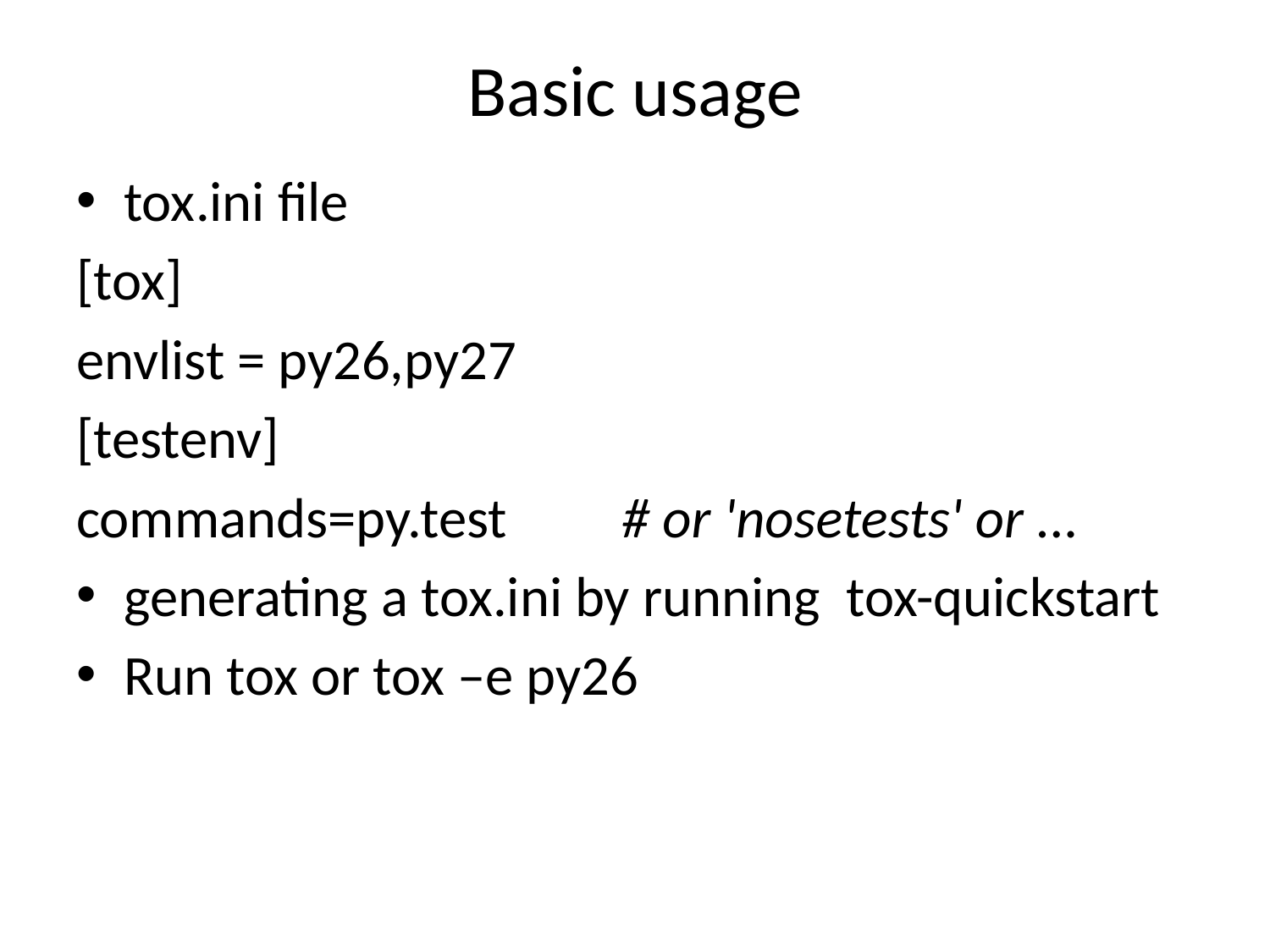

# Basic usage
tox.ini file
[tox]
envlist = py26,py27
[testenv]
commands=py.test         # or 'nosetests' or ...
generating a tox.ini by running  tox-quickstart
Run tox or tox –e py26